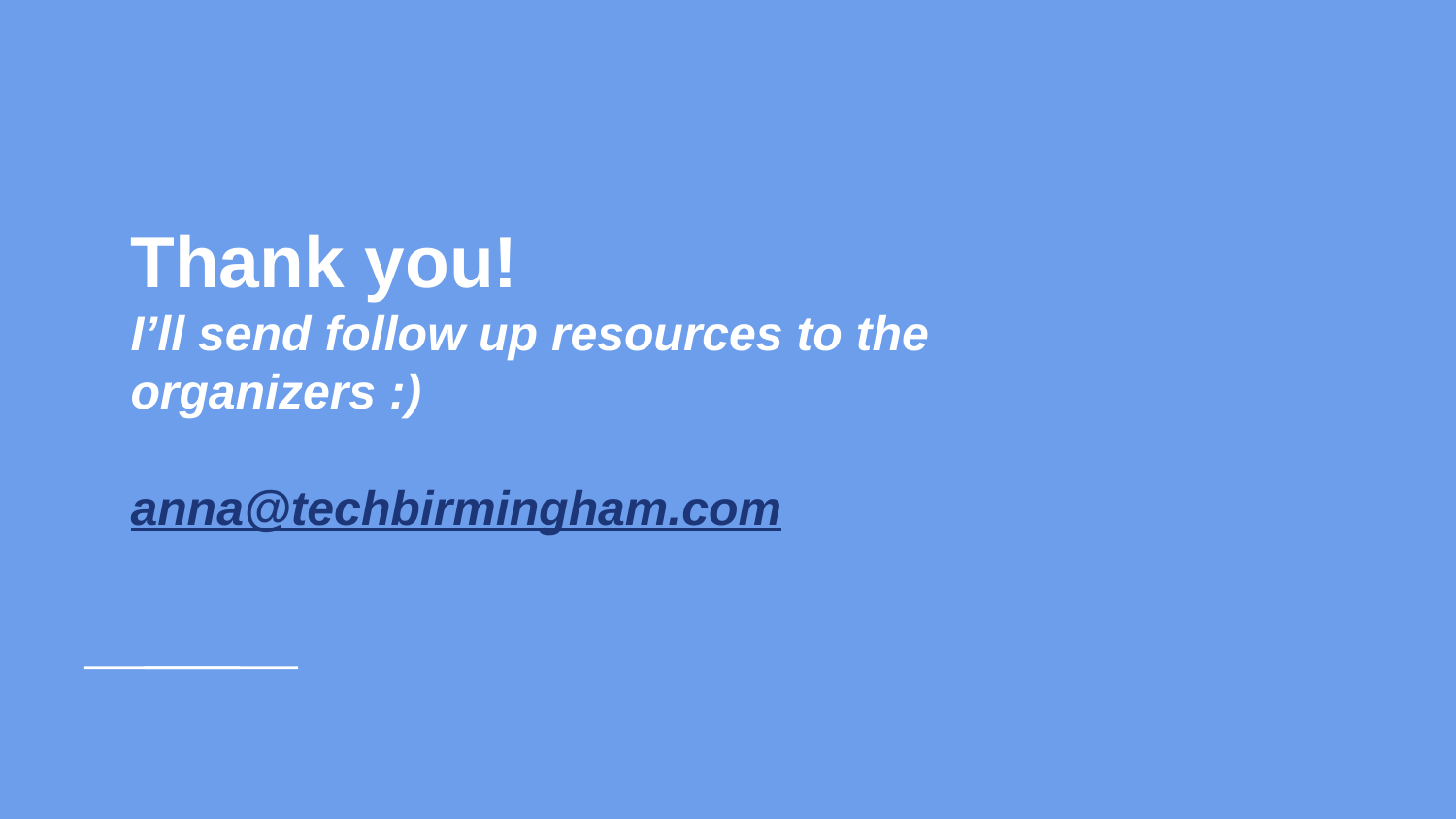

# Thank you!
I’ll send follow up resources to the organizers :)

anna@techbirmingham.com